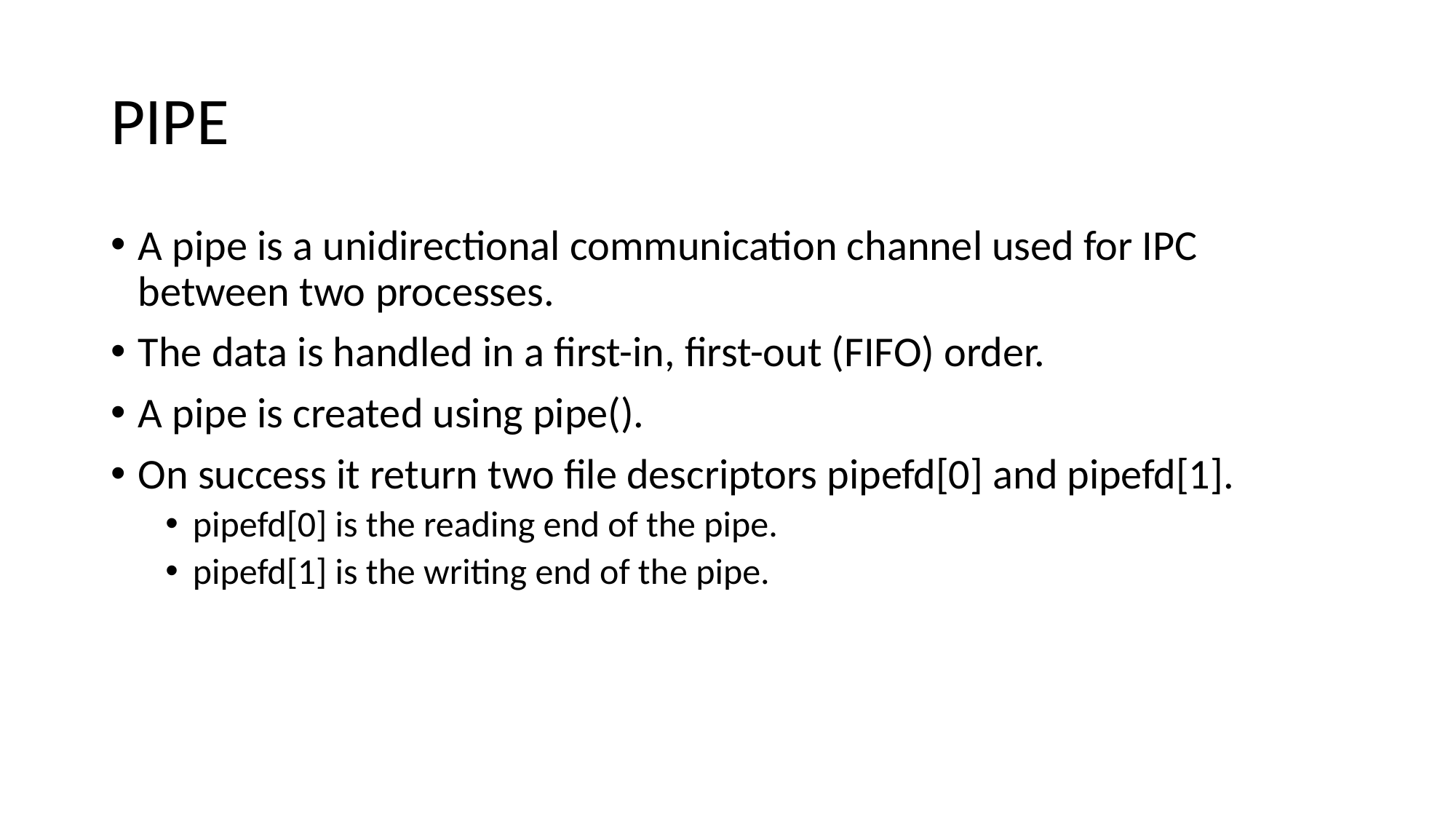

# PIPE
A pipe is a unidirectional communication channel used for IPC between two processes.
The data is handled in a first-in, first-out (FIFO) order.
A pipe is created using pipe().
On success it return two file descriptors pipefd[0] and pipefd[1].
pipefd[0] is the reading end of the pipe.
pipefd[1] is the writing end of the pipe.